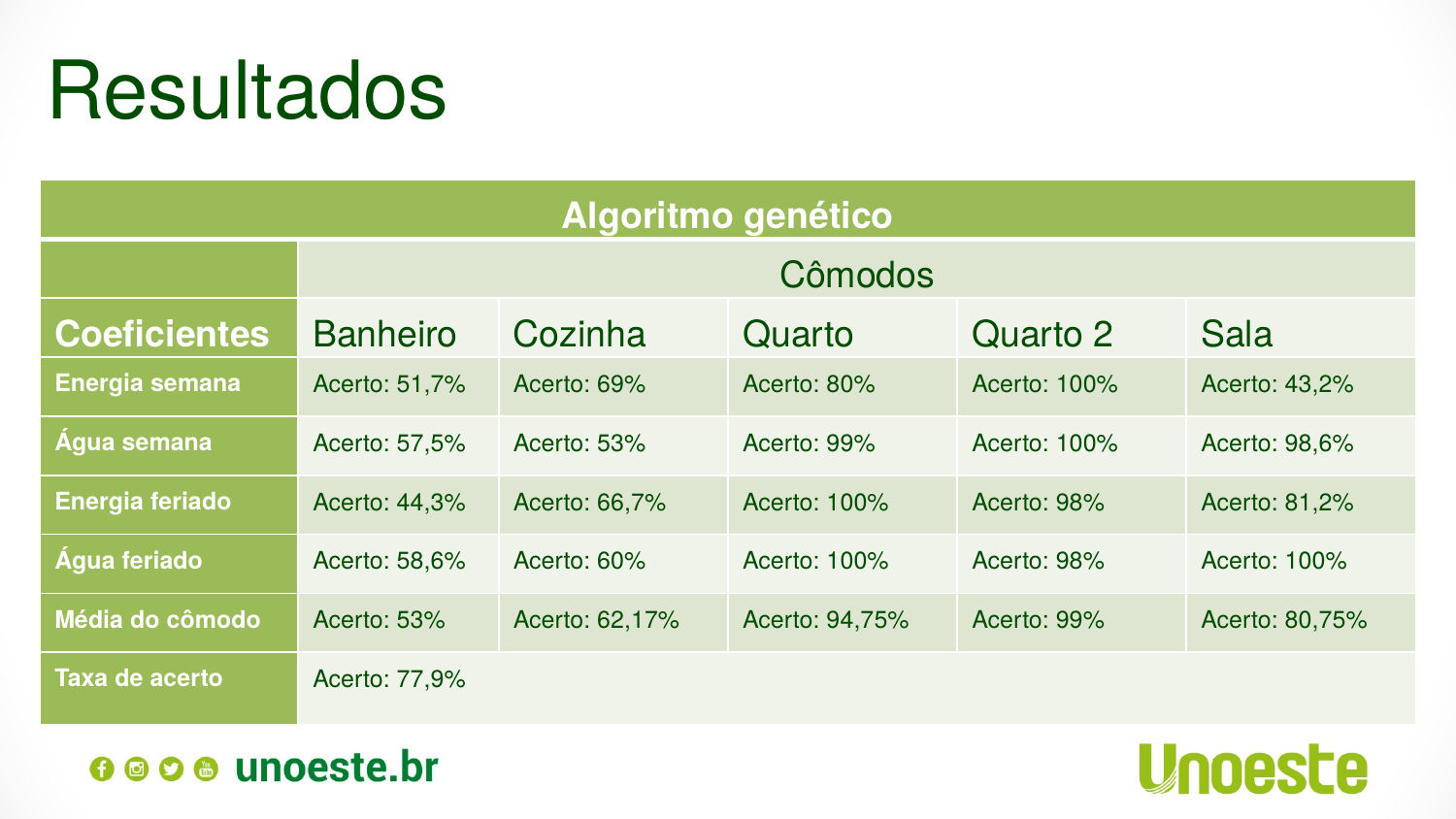

Resultados
| Algoritmo genético |  |  |  |  |  |
| --- | --- | --- | --- | --- | --- |
|  | Cômodos |  |  |  |  |
| Coeficientes | Banheiro | Cozinha | Quarto | Quarto 2 | Sala |
| Energia semana | Acerto: 51,7% | Acerto: 69% | Acerto: 80% | Acerto: 100% | Acerto: 43,2% |
| Água semana | Acerto: 57,5% | Acerto: 53% | Acerto: 99% | Acerto: 100% | Acerto: 98,6% |
| Energia feriado | Acerto: 44,3% | Acerto: 66,7% | Acerto: 100% | Acerto: 98% | Acerto: 81,2% |
| Água feriado | Acerto: 58,6% | Acerto: 60% | Acerto: 100% | Acerto: 98% | Acerto: 100% |
| Média do cômodo | Acerto: 53% | Acerto: 62,17% | Acerto: 94,75% | Acerto: 99% | Acerto: 80,75% |
| Taxa de acerto | Acerto: 77,9% |  |  |  |  |